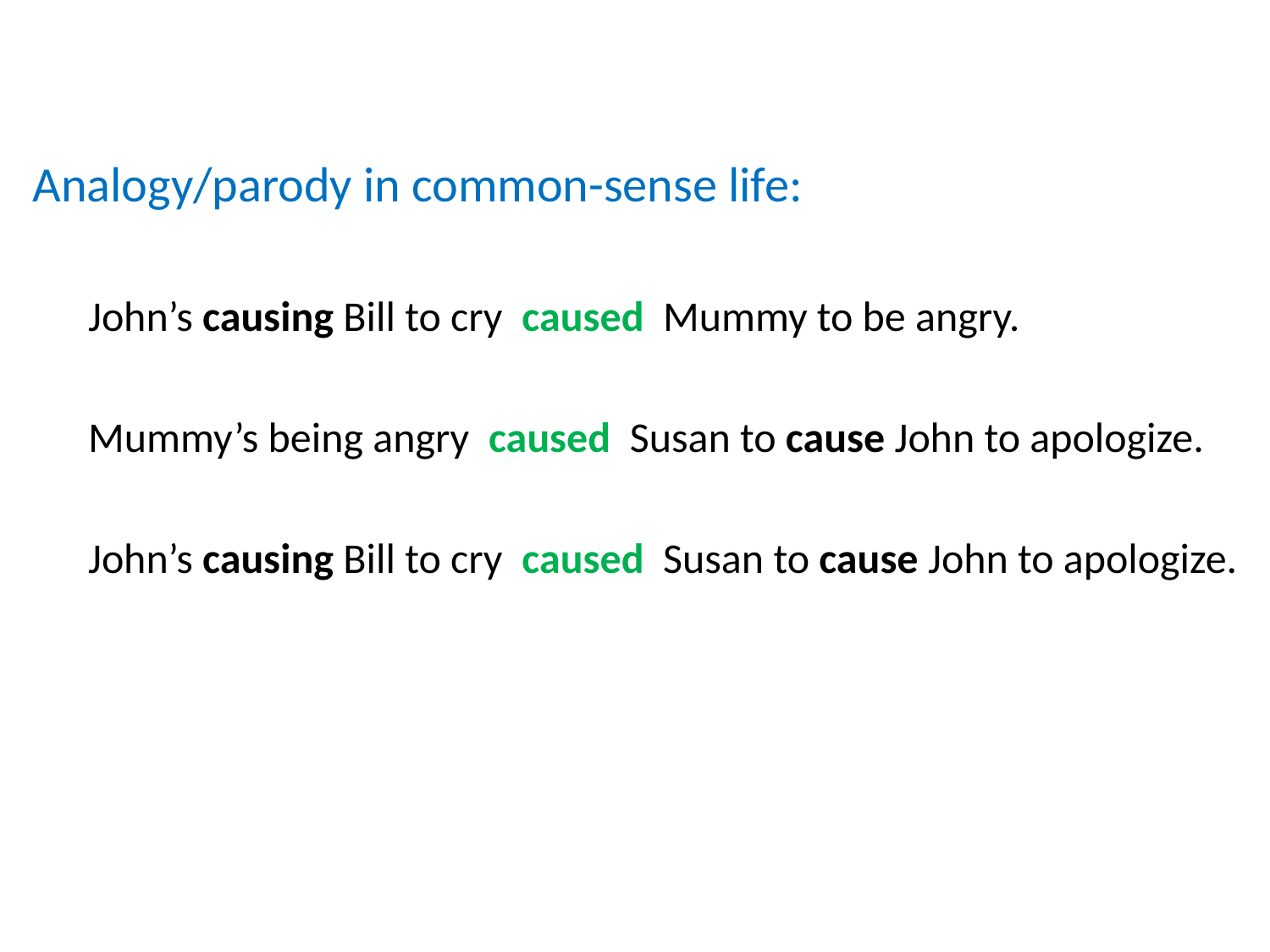

Analogy/parody in common-sense life:

John’s causing Bill to cry  caused  Mummy to be angry.
Mummy’s being angry  caused  Susan to cause John to apologize.
John’s causing Bill to cry  caused  Susan to cause John to apologize.